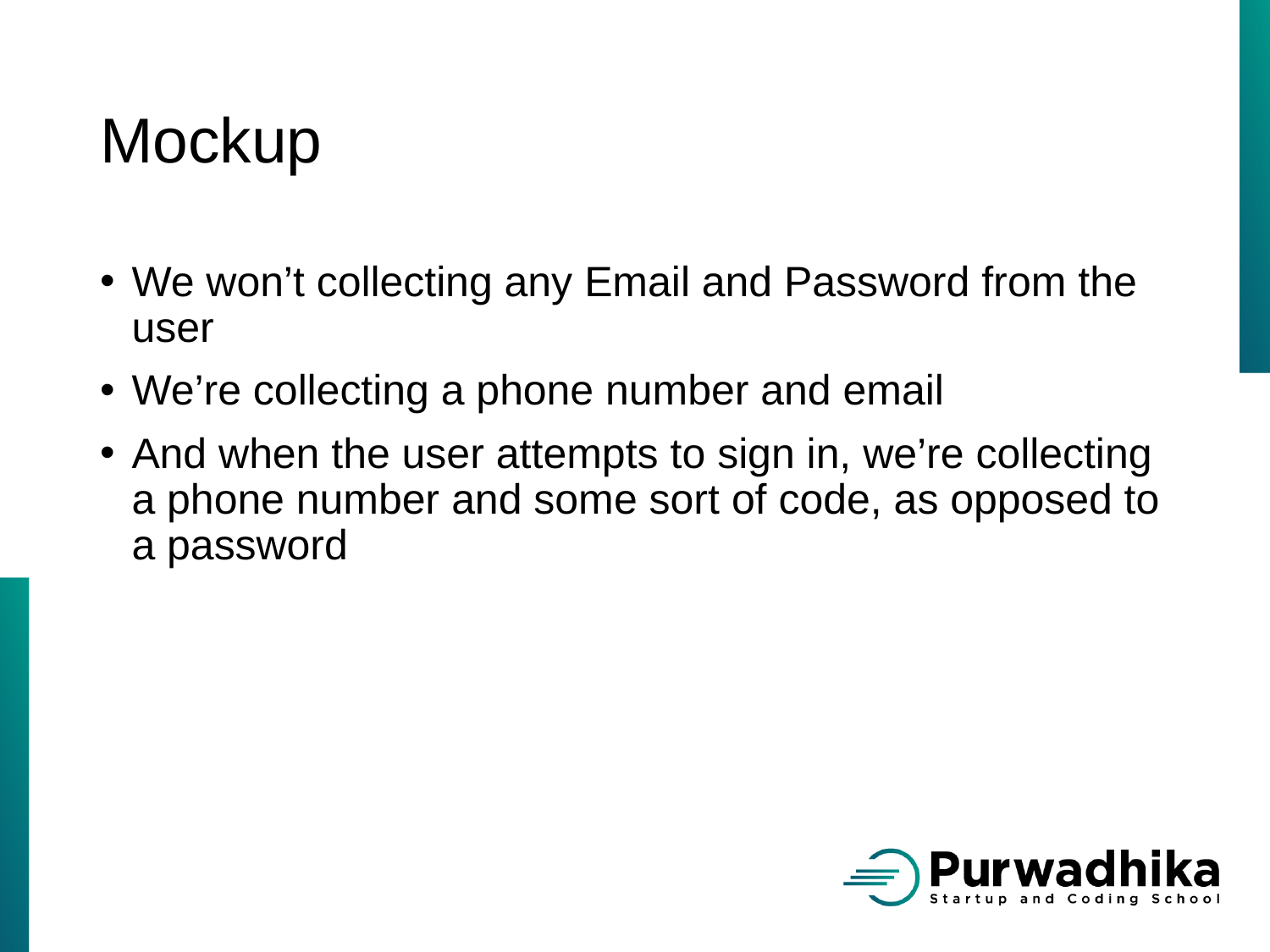

# Mockup
We won’t collecting any Email and Password from the user
We’re collecting a phone number and email
And when the user attempts to sign in, we’re collecting a phone number and some sort of code, as opposed to a password